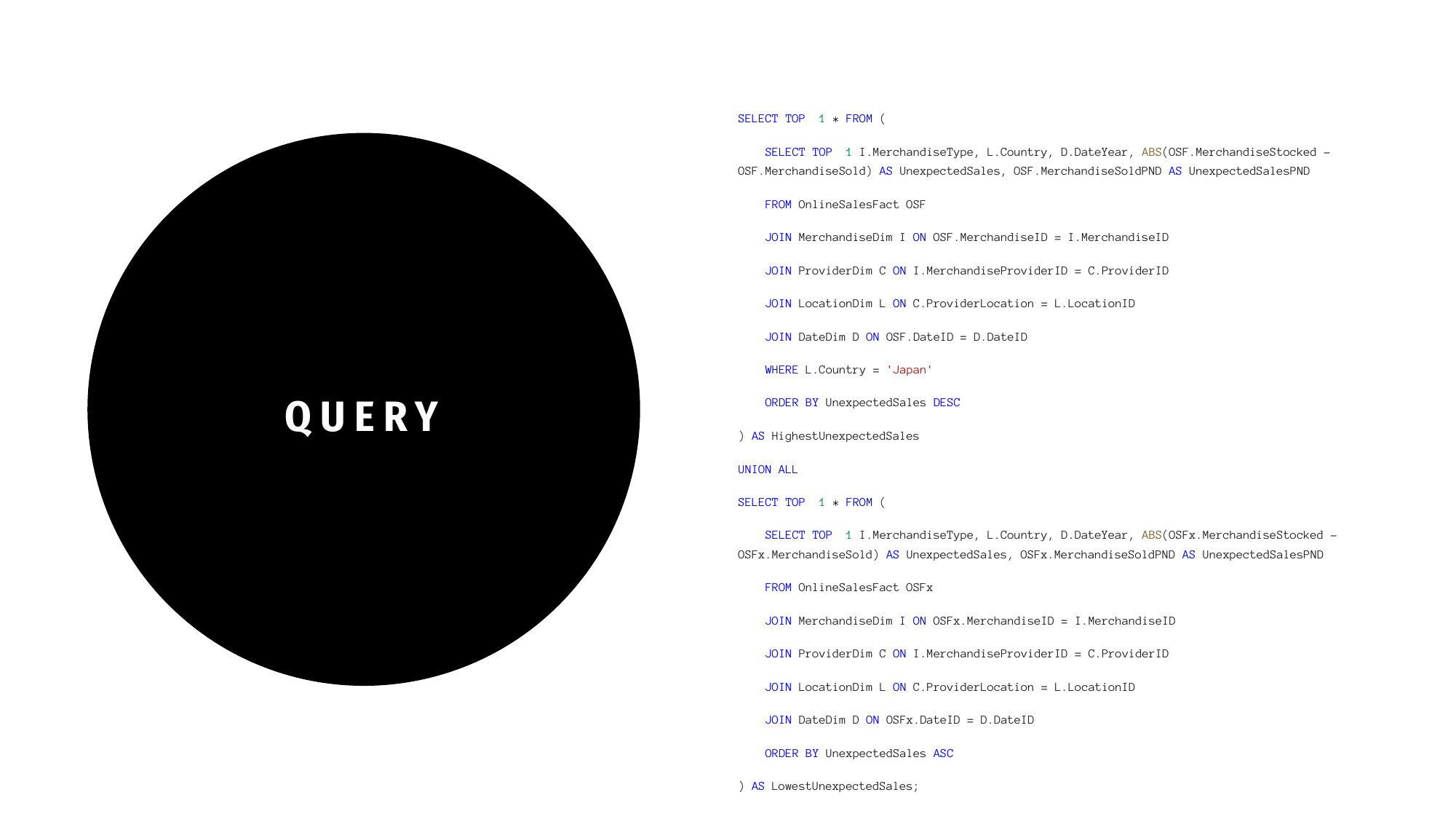

SELECT TOP  1 * FROM (
    SELECT TOP  1 I.MerchandiseType, L.Country, D.DateYear, ABS(OSF.MerchandiseStocked - OSF.MerchandiseSold) AS UnexpectedSales, OSF.MerchandiseSoldPND AS UnexpectedSalesPND
    FROM OnlineSalesFact OSF
    JOIN MerchandiseDim I ON OSF.MerchandiseID = I.MerchandiseID
    JOIN ProviderDim C ON I.MerchandiseProviderID = C.ProviderID
    JOIN LocationDim L ON C.ProviderLocation = L.LocationID
    JOIN DateDim D ON OSF.DateID = D.DateID
    WHERE L.Country = 'Japan'
    ORDER BY UnexpectedSales DESC
) AS HighestUnexpectedSales
UNION ALL
SELECT TOP  1 * FROM (
    SELECT TOP  1 I.MerchandiseType, L.Country, D.DateYear, ABS(OSFx.MerchandiseStocked - OSFx.MerchandiseSold) AS UnexpectedSales, OSFx.MerchandiseSoldPND AS UnexpectedSalesPND
    FROM OnlineSalesFact OSFx
    JOIN MerchandiseDim I ON OSFx.MerchandiseID = I.MerchandiseID
    JOIN ProviderDim C ON I.MerchandiseProviderID = C.ProviderID
    JOIN LocationDim L ON C.ProviderLocation = L.LocationID
    JOIN DateDim D ON OSFx.DateID = D.DateID
    ORDER BY UnexpectedSales ASC
) AS LowestUnexpectedSales;

# Query